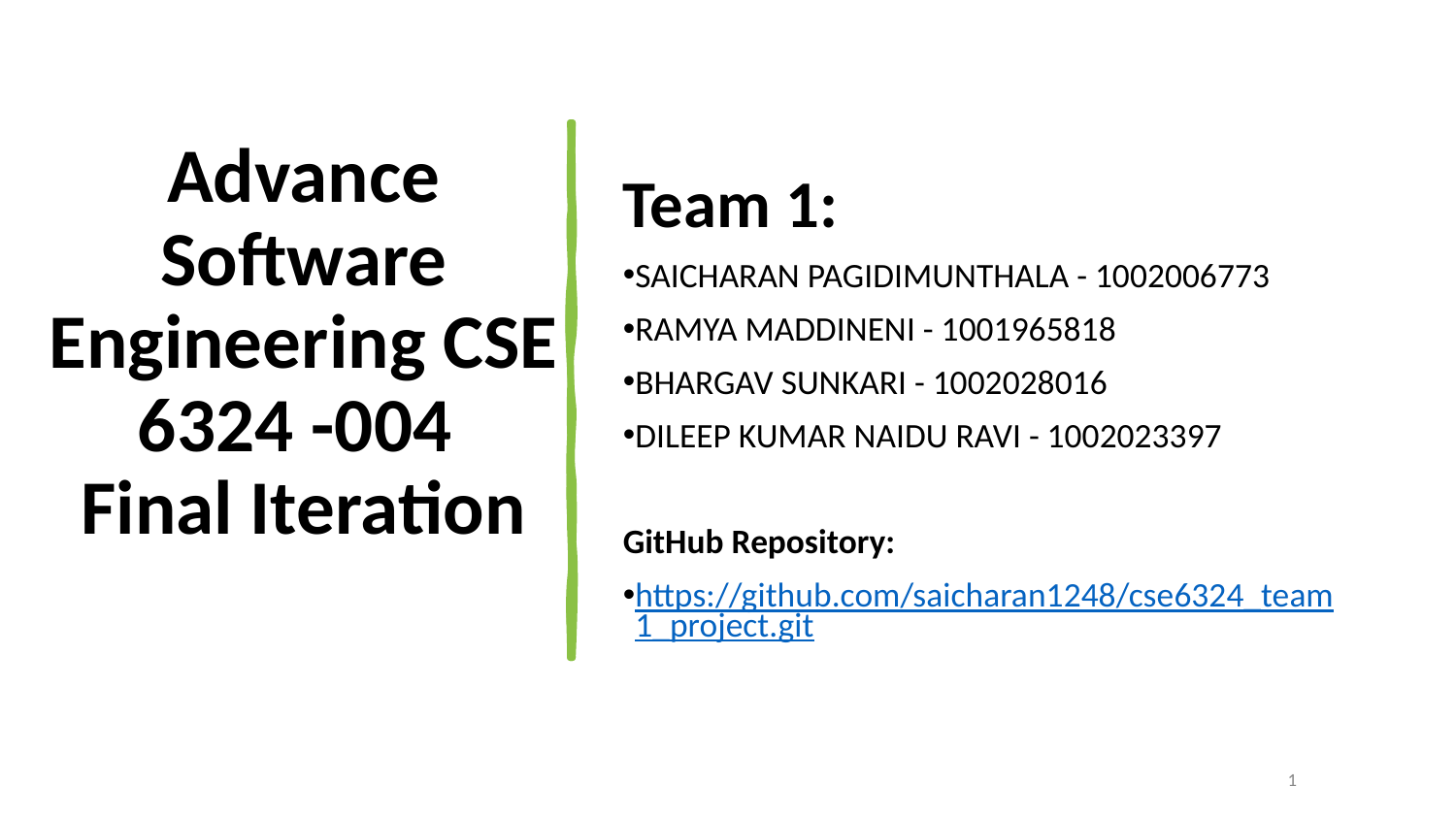

# Advance Software Engineering CSE 6324 -004 Final Iteration

Team 1:
SAICHARAN PAGIDIMUNTHALA - 1002006773
RAMYA MADDINENI - 1001965818
BHARGAV SUNKARI - 1002028016
DILEEP KUMAR NAIDU RAVI - 1002023397

GitHub Repository:
https://github.com/saicharan1248/cse6324_team1_project.git

1